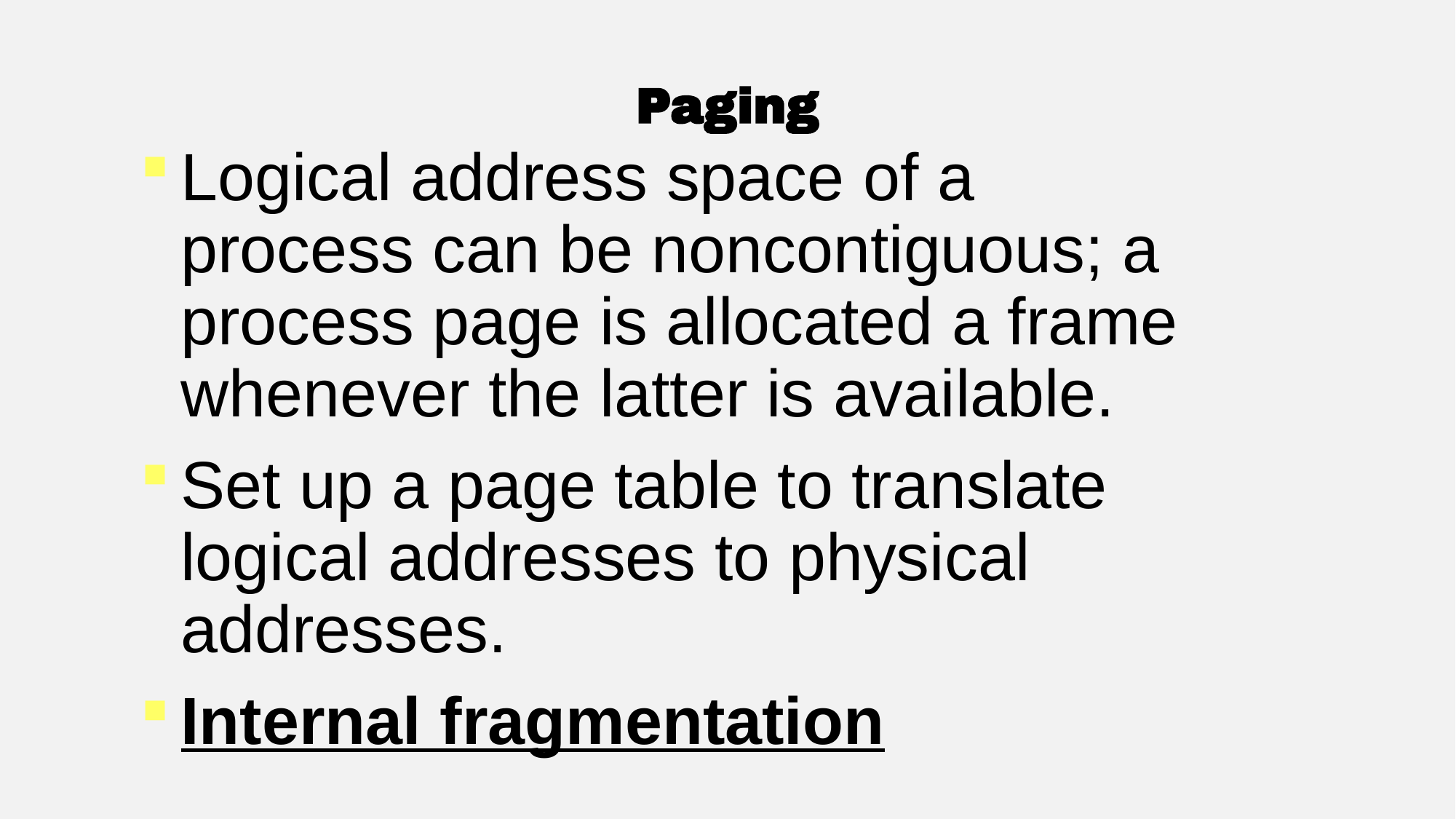

Paging
Logical address space of a process can be noncontiguous; a process page is allocated a frame whenever the latter is available.
Set up a page table to translate logical addresses to physical addresses.
Internal fragmentation